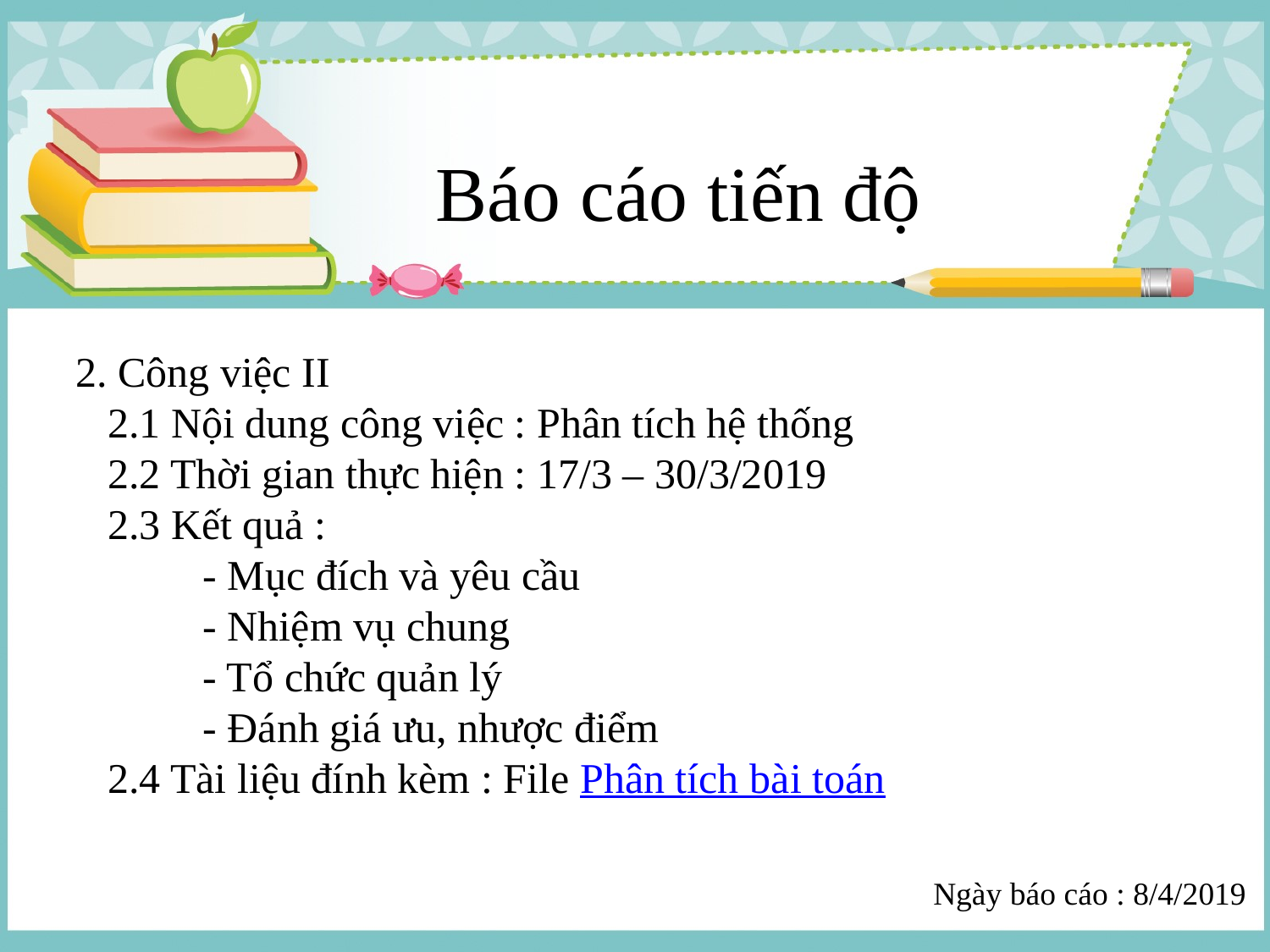

Báo cáo tiến độ
2. Công việc II
   2.1 Nội dung công việc : Phân tích hệ thống
   2.2 Thời gian thực hiện : 17/3 – 30/3/2019
   2.3 Kết quả :
	- Mục đích và yêu cầu
	- Nhiệm vụ chung
	- Tổ chức quản lý
	- Đánh giá ưu, nhược điểm
   2.4 Tài liệu đính kèm : File Phân tích bài toán

	Ngày báo cáo : 8/4/2019